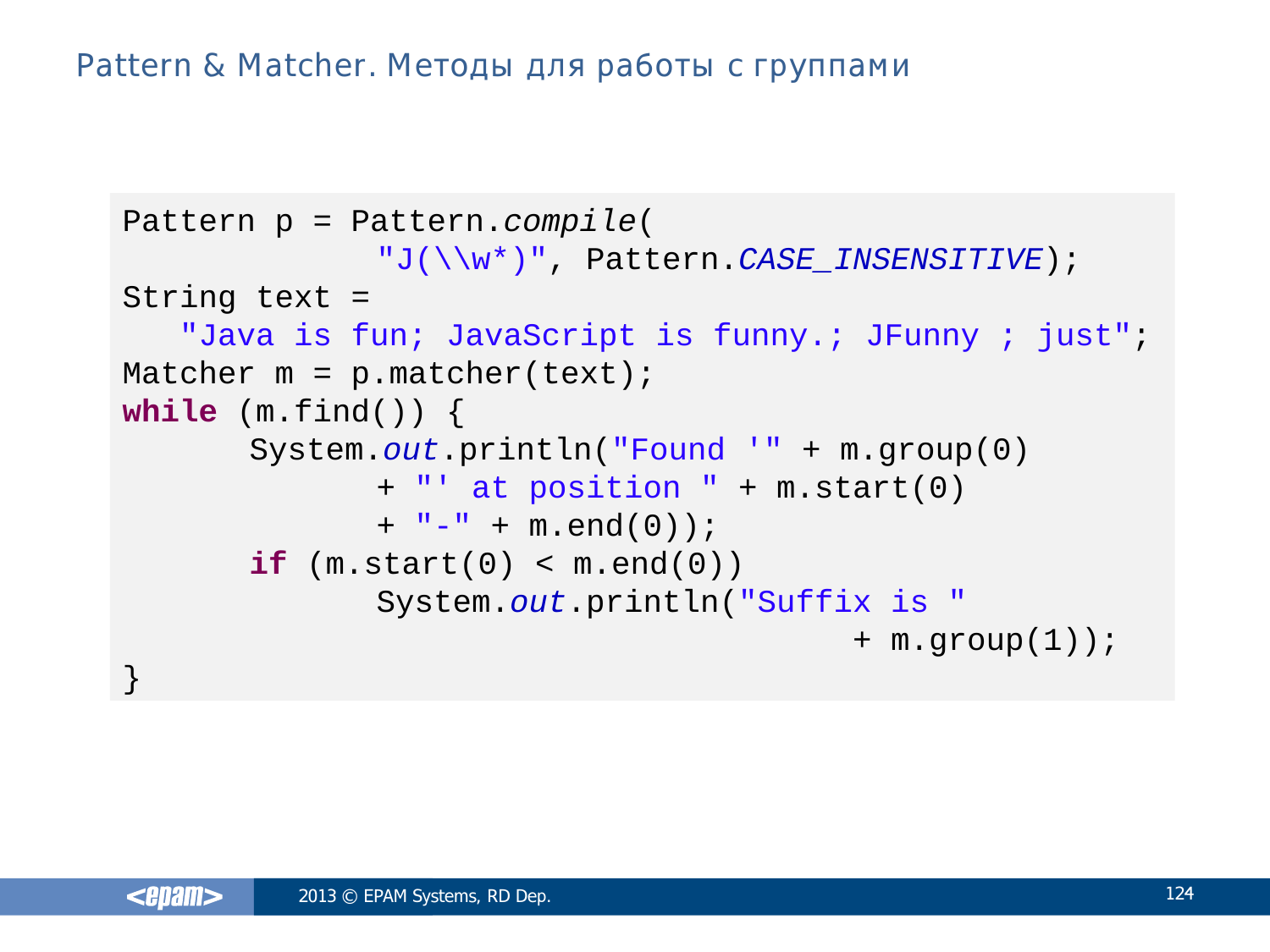

# Pattern & Matcher. Методы для работы с группами
Pattern p = Pattern.compile(
		"J(\\w*)", Pattern.CASE_INSENSITIVE);
String text =
   "Java is fun; JavaScript is funny.; JFunny ; just";
Matcher m = p.matcher(text);
while (m.find()) {
	System.out.println("Found '" + m.group(0)
		+ "' at position " + m.start(0)
		+ "-" + m.end(0));
	if (m.start(0) < m.end(0))
		System.out.println("Suffix is "
					     + m.group(1));
}
124
2013 © EPAM Systems, RD Dep.